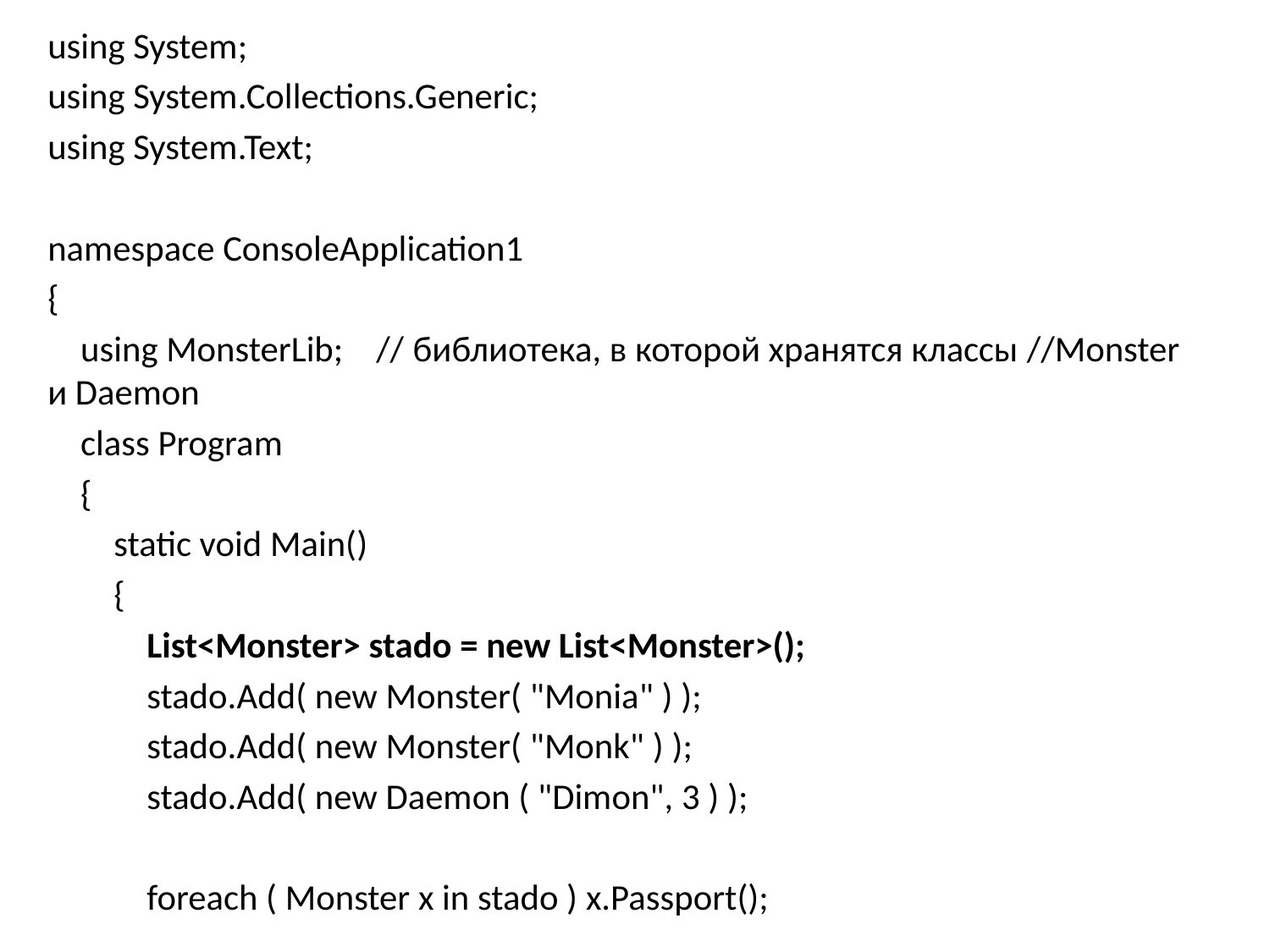

using System;
using System.Collections.Generic;
using System.Text;

namespace ConsoleApplication1
{
    using MonsterLib;    // библиотека, в которой хранятся классы //Monster и Daemon
    class Program
    {
        static void Main()
        {
            List<Monster> stado = new List<Monster>();
            stado.Add( new Monster( "Monia" ) );
            stado.Add( new Monster( "Monk" ) );
            stado.Add( new Daemon ( "Dimon", 3 ) );

            foreach ( Monster x in stado ) x.Passport();